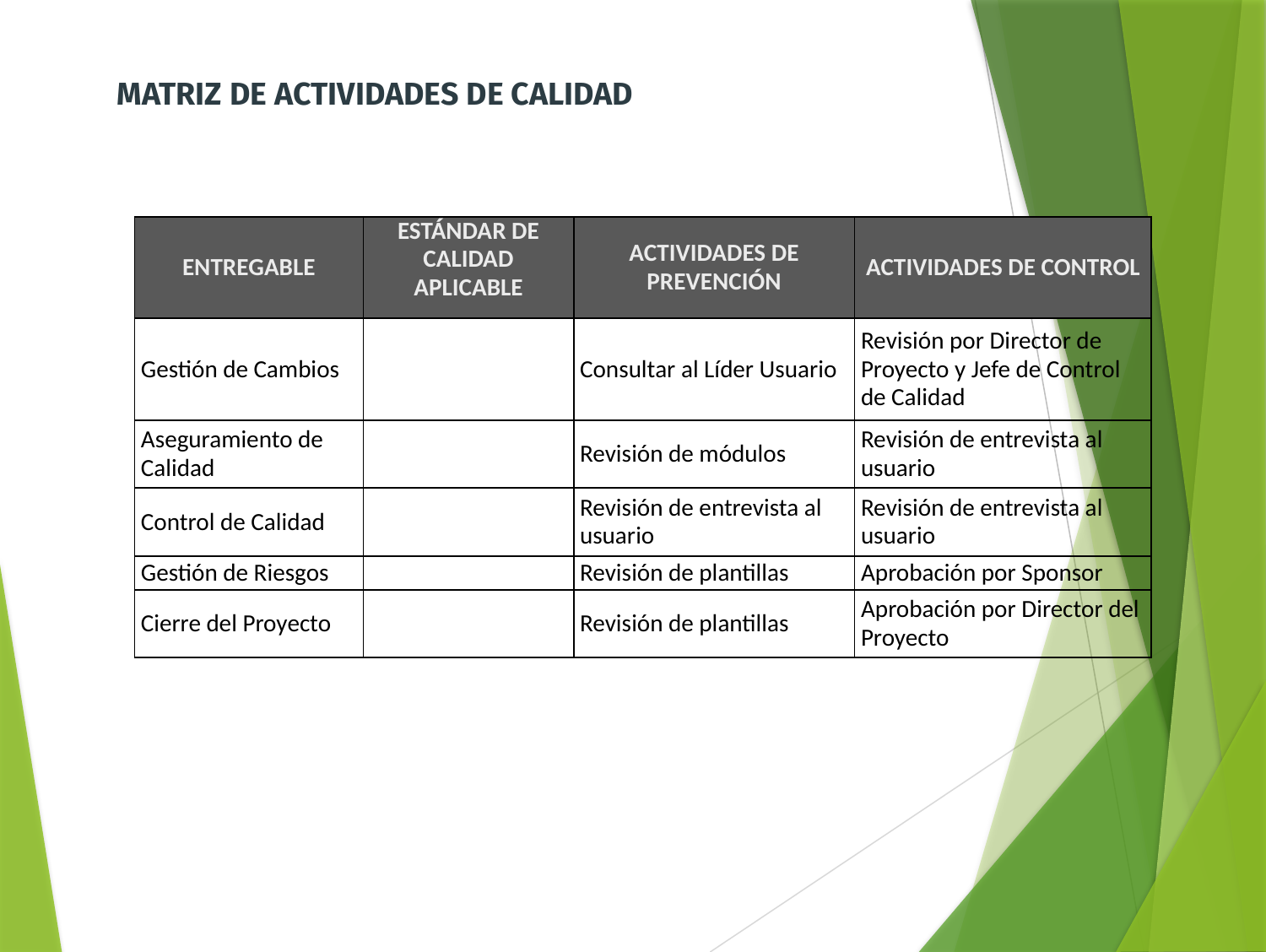

MATRIZ DE ACTIVIDADES DE CALIDAD
| ENTREGABLE | ESTÁNDAR DE CALIDAD APLICABLE | ACTIVIDADES DE PREVENCIÓN | ACTIVIDADES DE CONTROL |
| --- | --- | --- | --- |
| Gestión de Cambios |  | Consultar al Líder Usuario | Revisión por Director de Proyecto y Jefe de Control de Calidad |
| Aseguramiento de Calidad |  | Revisión de módulos | Revisión de entrevista al usuario |
| Control de Calidad |  | Revisión de entrevista al usuario | Revisión de entrevista al usuario |
| Gestión de Riesgos |  | Revisión de plantillas | Aprobación por Sponsor |
| Cierre del Proyecto |  | Revisión de plantillas | Aprobación por Director del Proyecto |